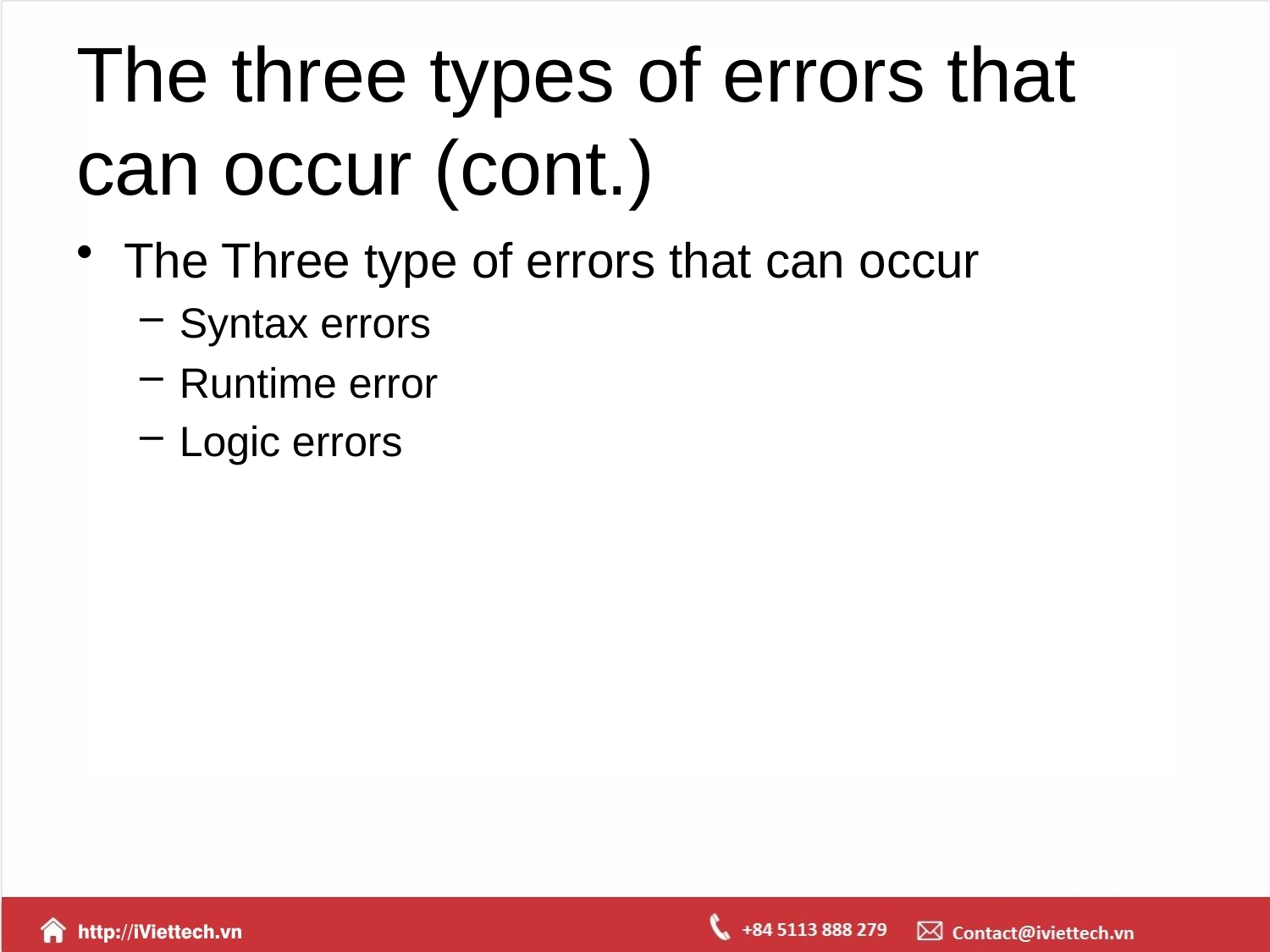

# The three types of errors that can occur (cont.)
The Three type of errors that can occur
Syntax errors
Runtime error
Logic errors